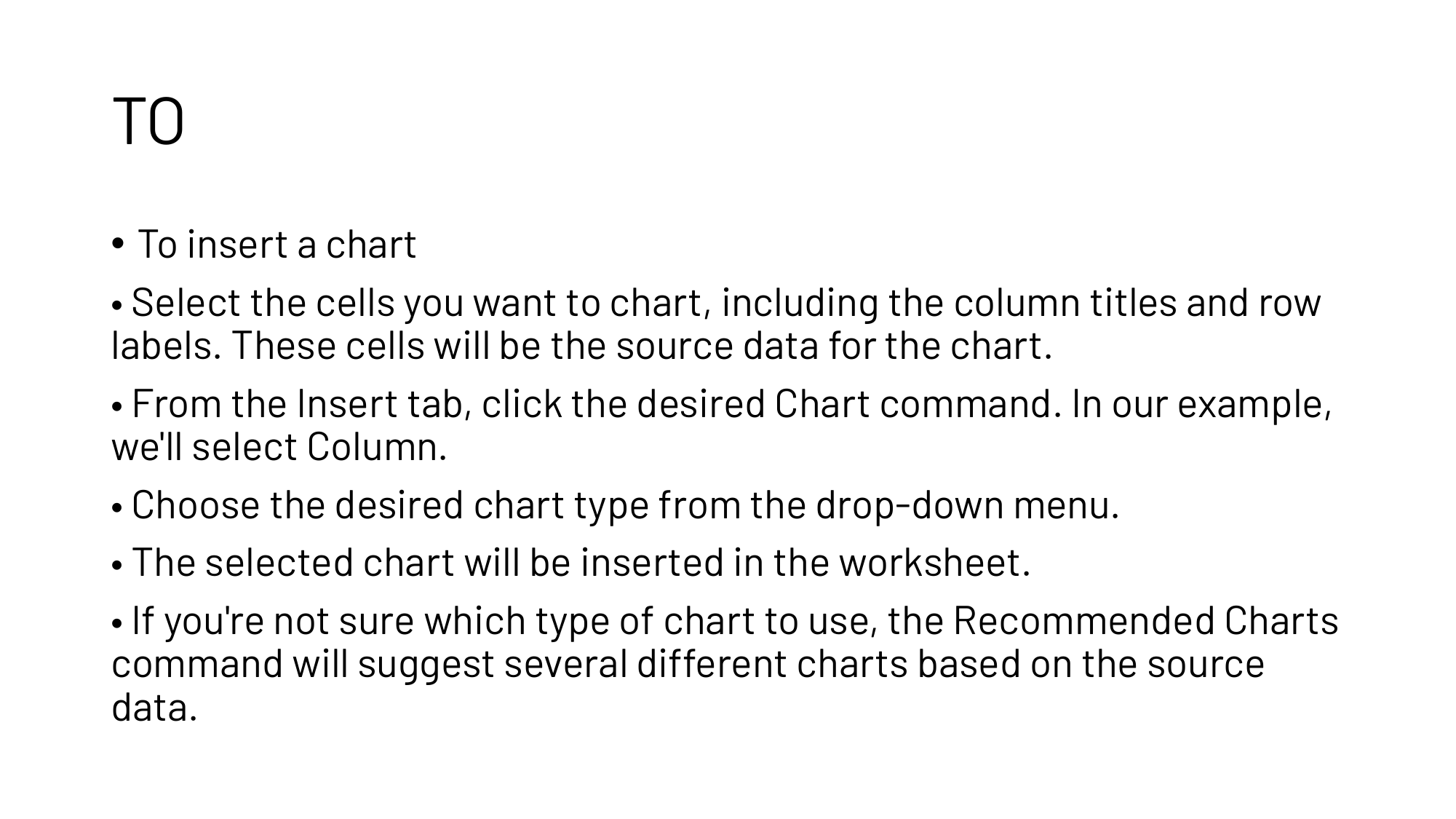

# TO
To insert a chart
• Select the cells you want to chart, including the column titles and row labels. These cells will be the source data for the chart.
• From the Insert tab, click the desired Chart command. In our example, we'll select Column.
• Choose the desired chart type from the drop-down menu.
• The selected chart will be inserted in the worksheet.
• If you're not sure which type of chart to use, the Recommended Charts command will suggest several different charts based on the source data.